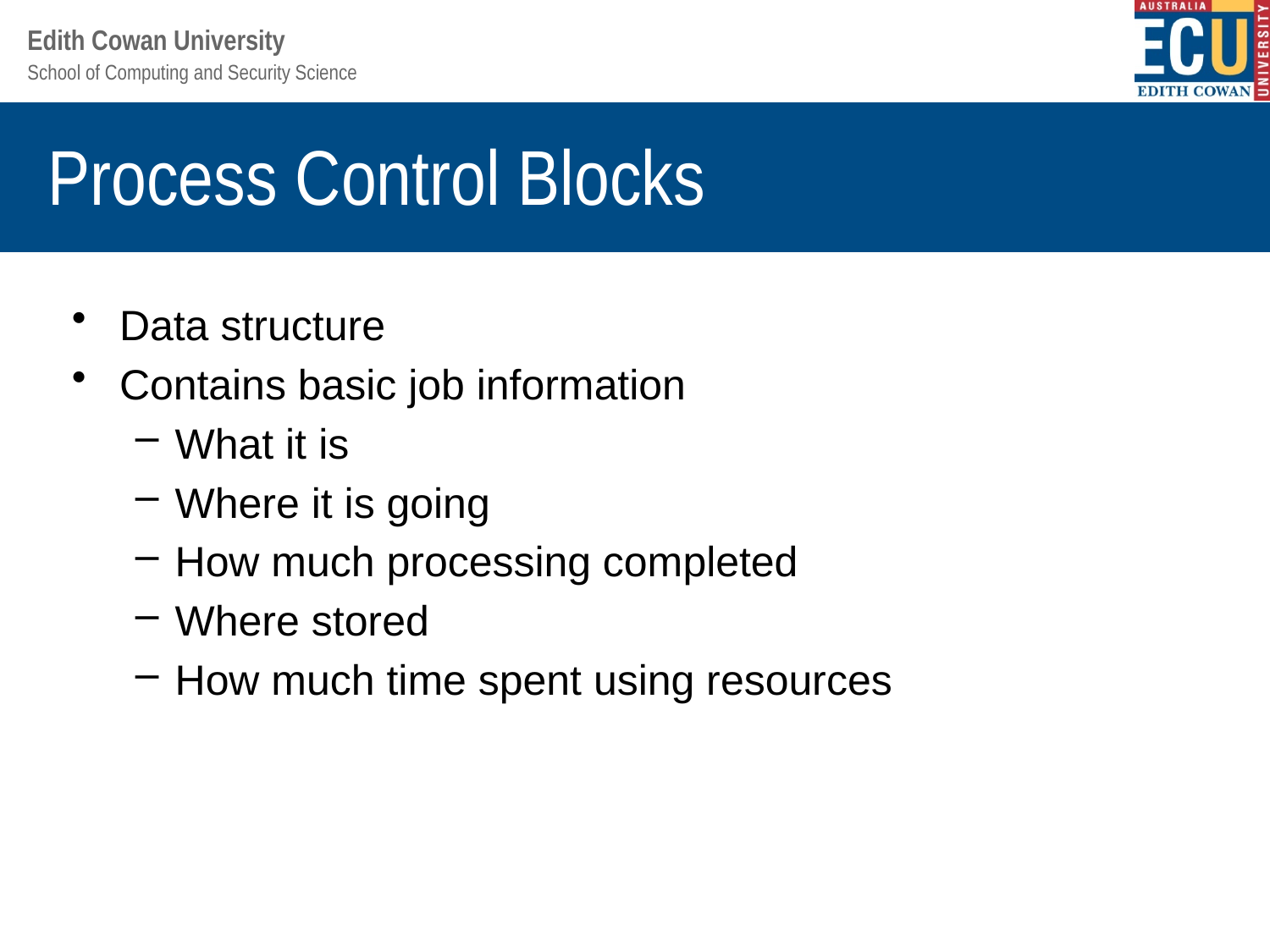

# Process Control Blocks
Data structure
Contains basic job information
What it is
Where it is going
How much processing completed
Where stored
How much time spent using resources